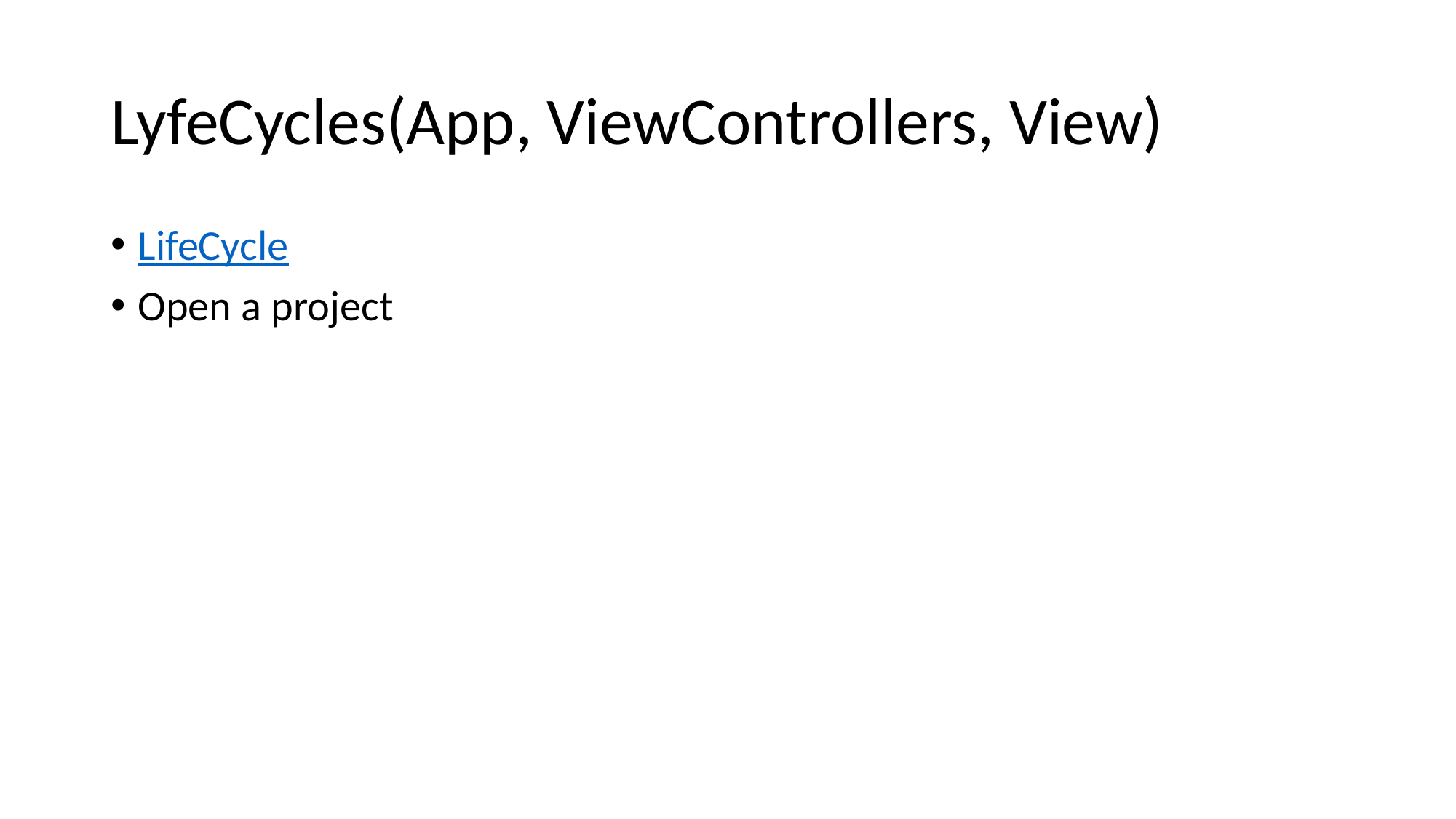

# LyfeCycles(App, ViewControllers, View)
LifeCycle
Open a project